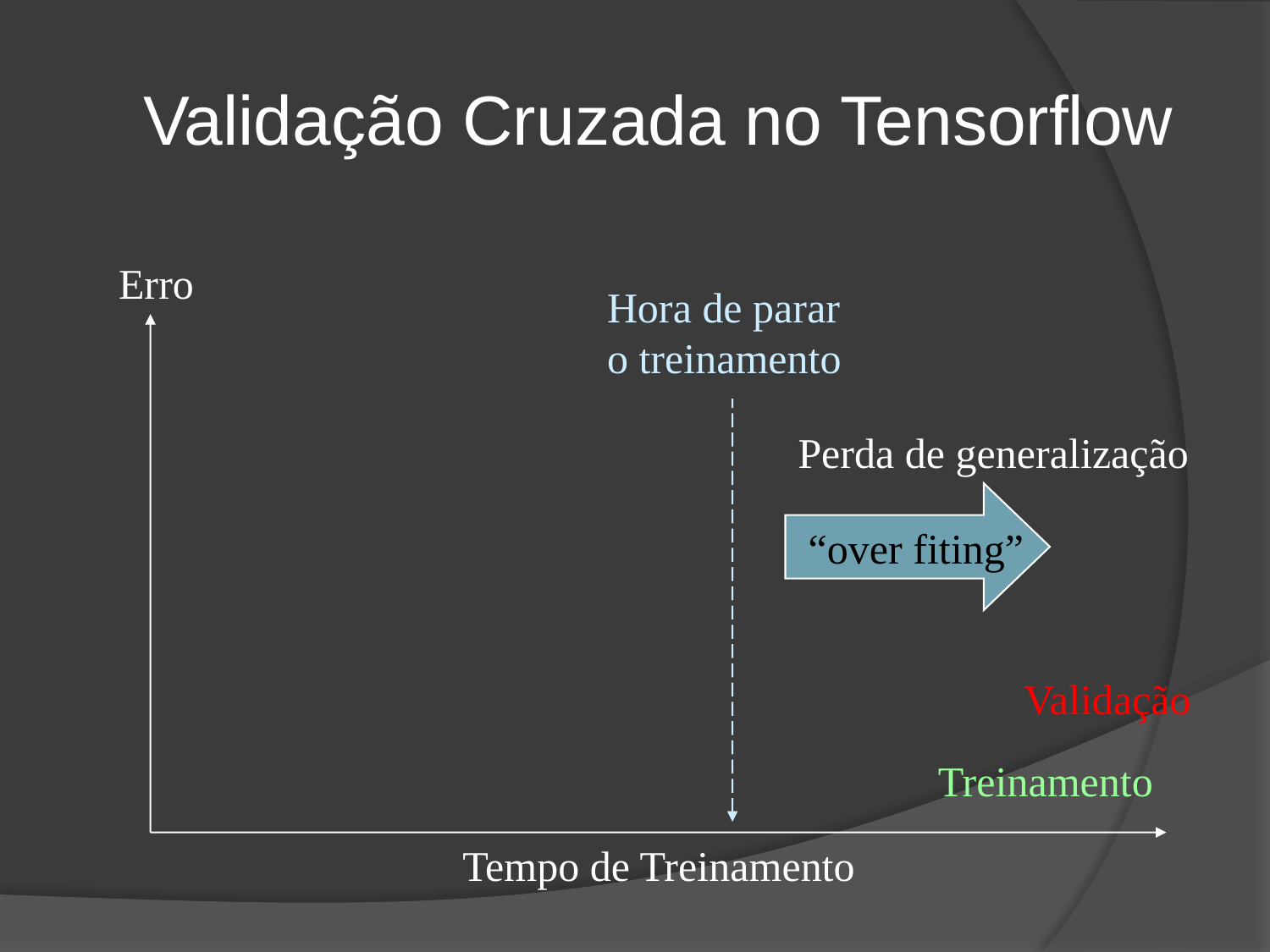

# Validação Cruzada no Tensorflow

Erro
Hora de parar
o treinamento

Perda de generalização

“over fiting”
Validação
Treinamento

Tempo de Treinamento